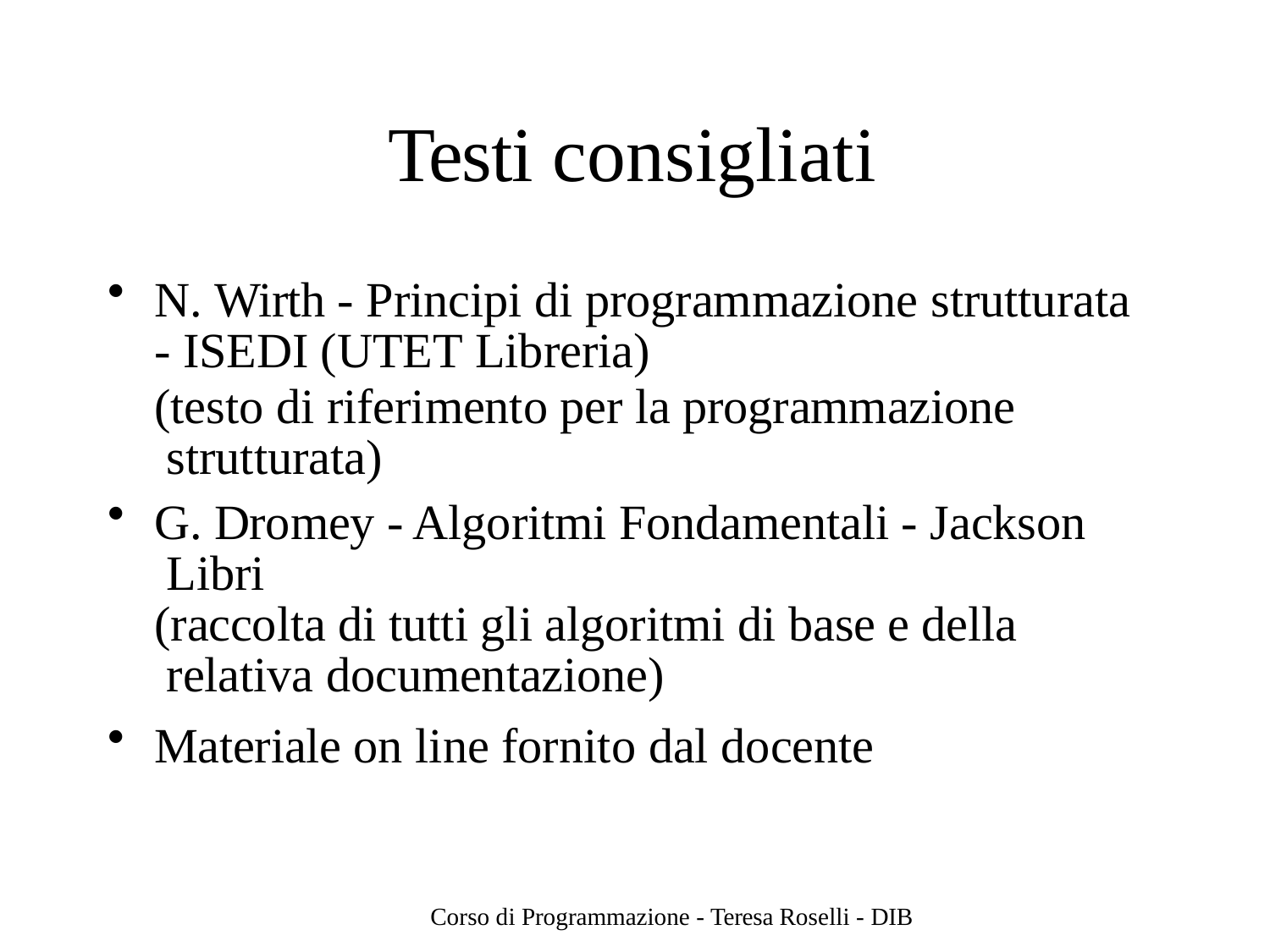

# Testi consigliati
N. Wirth - Principi di programmazione strutturata
- ISEDI (UTET Libreria)
(testo di riferimento per la programmazione  strutturata)
G. Dromey - Algoritmi Fondamentali - Jackson  Libri
(raccolta di tutti gli algoritmi di base e della  relativa documentazione)
Materiale on line fornito dal docente
Corso di Programmazione - Teresa Roselli - DIB